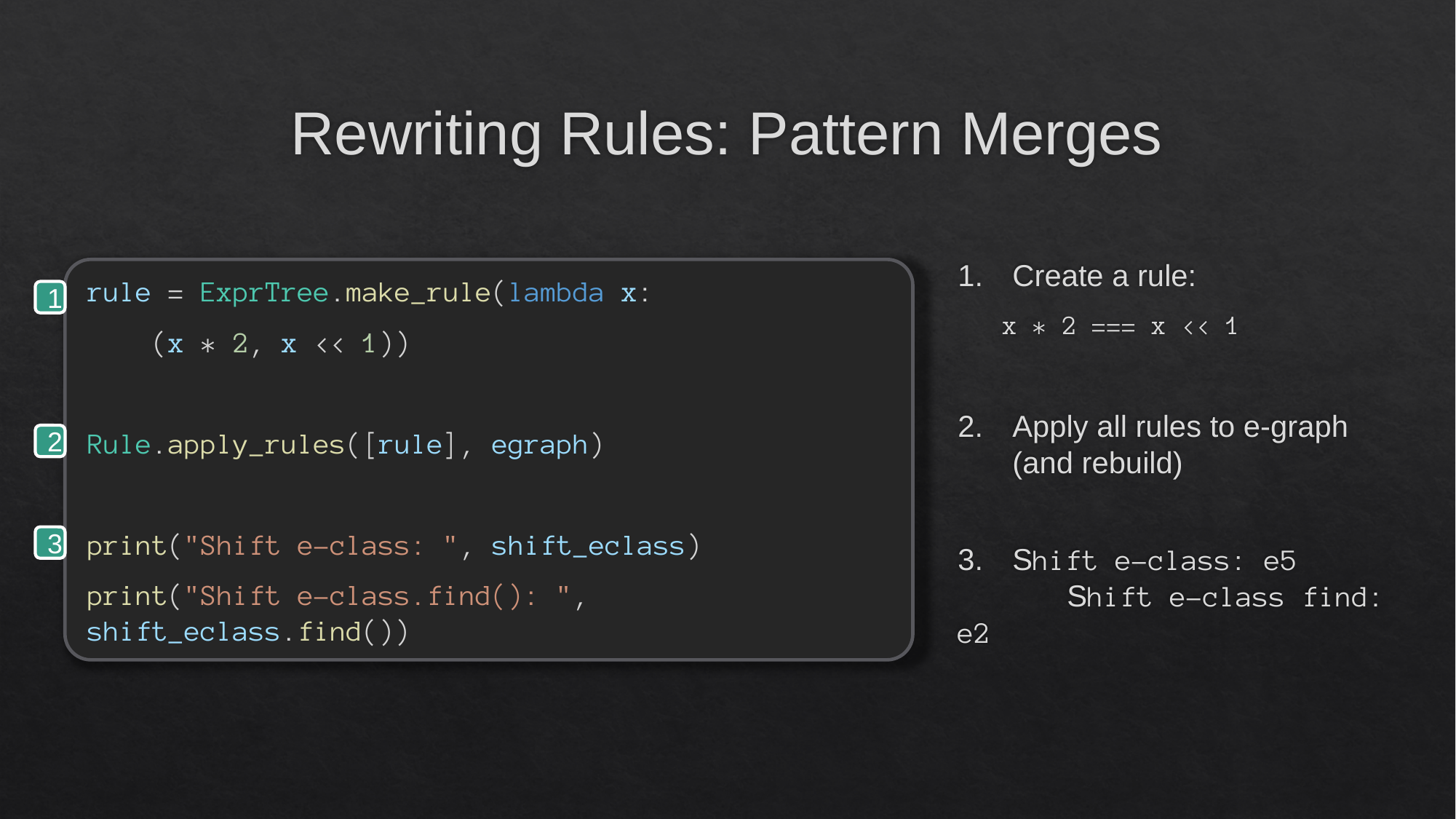

# Rewriting Rules: Pattern Merges
Create a rule:
x * 2 === x << 1

Apply all rules to e-graph (and rebuild)

Shift e-class: e5
	Shift e-class find: e2
rule = ExprTree.make_rule(lambda x:
    (x * 2, x << 1))

Rule.apply_rules([rule], egraph)

print("Shift e-class: ", shift_eclass)
print("Shift e-class.find(): ", shift_eclass.find())
1
2
3